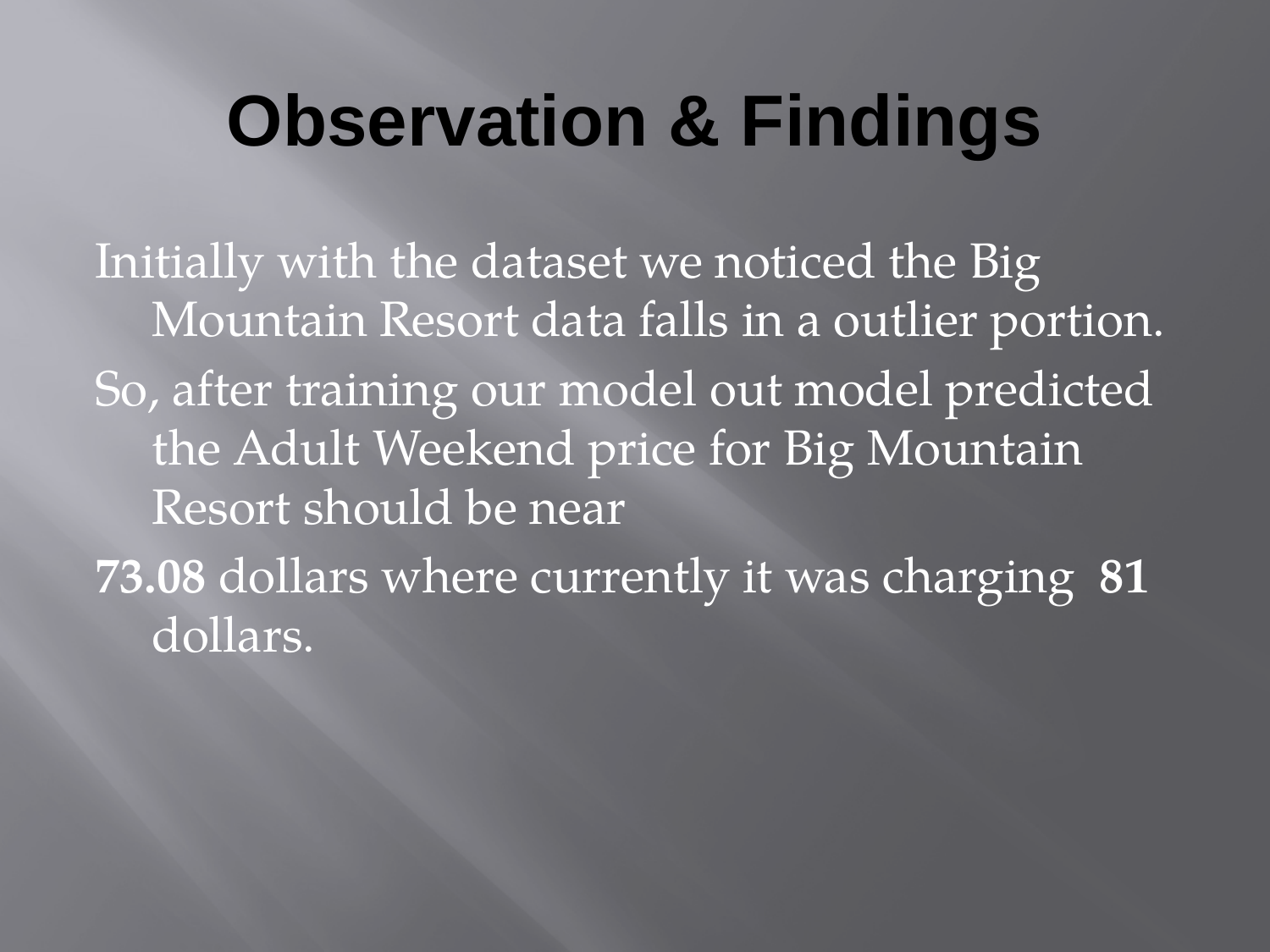

# Observation & Findings
Initially with the dataset we noticed the Big Mountain Resort data falls in a outlier portion.
So, after training our model out model predicted the Adult Weekend price for Big Mountain Resort should be near
73.08 dollars where currently it was charging  81 dollars.